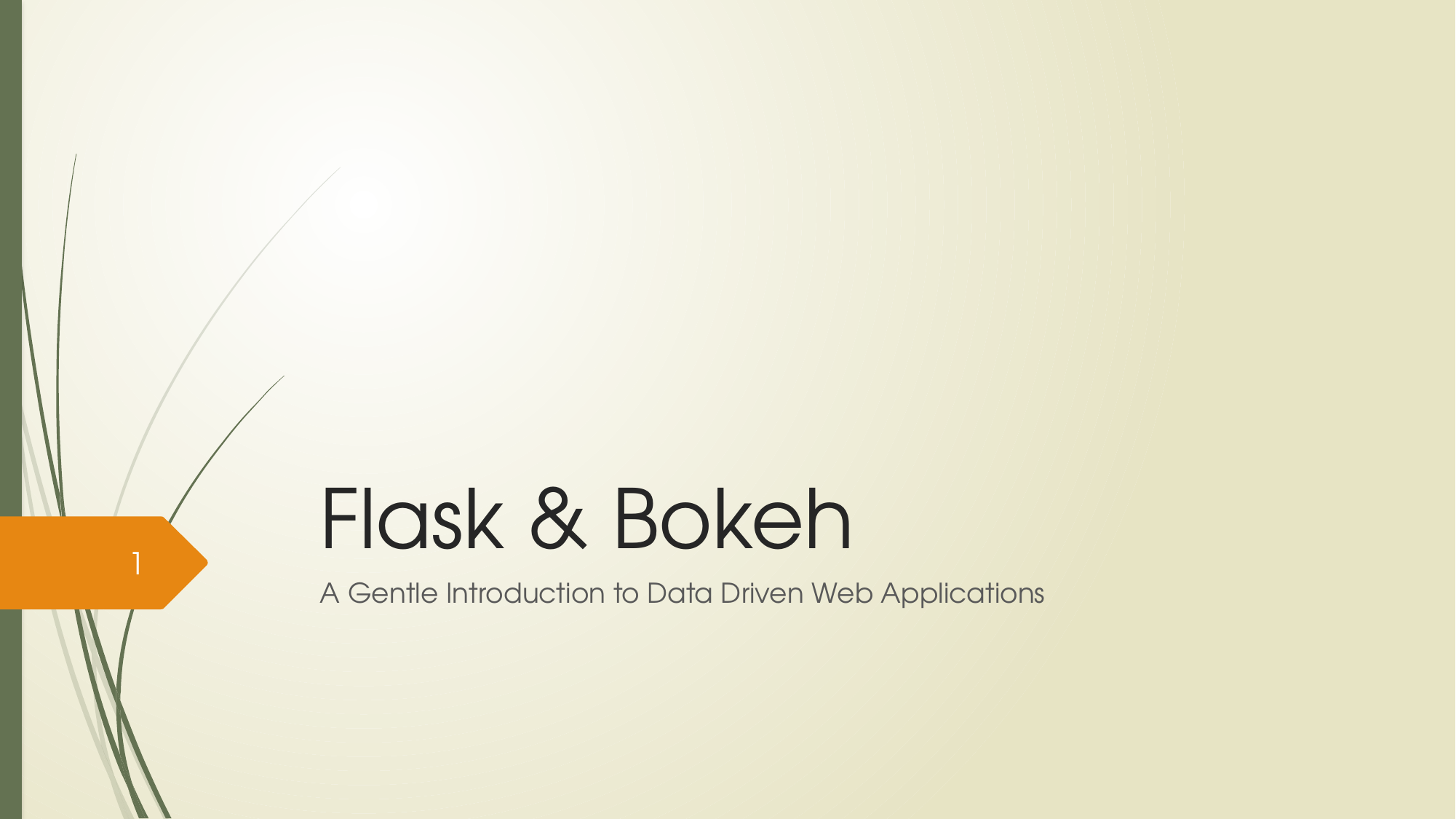

# Flask & Bokeh
1
A Gentle Introduction to Data Driven Web Applications